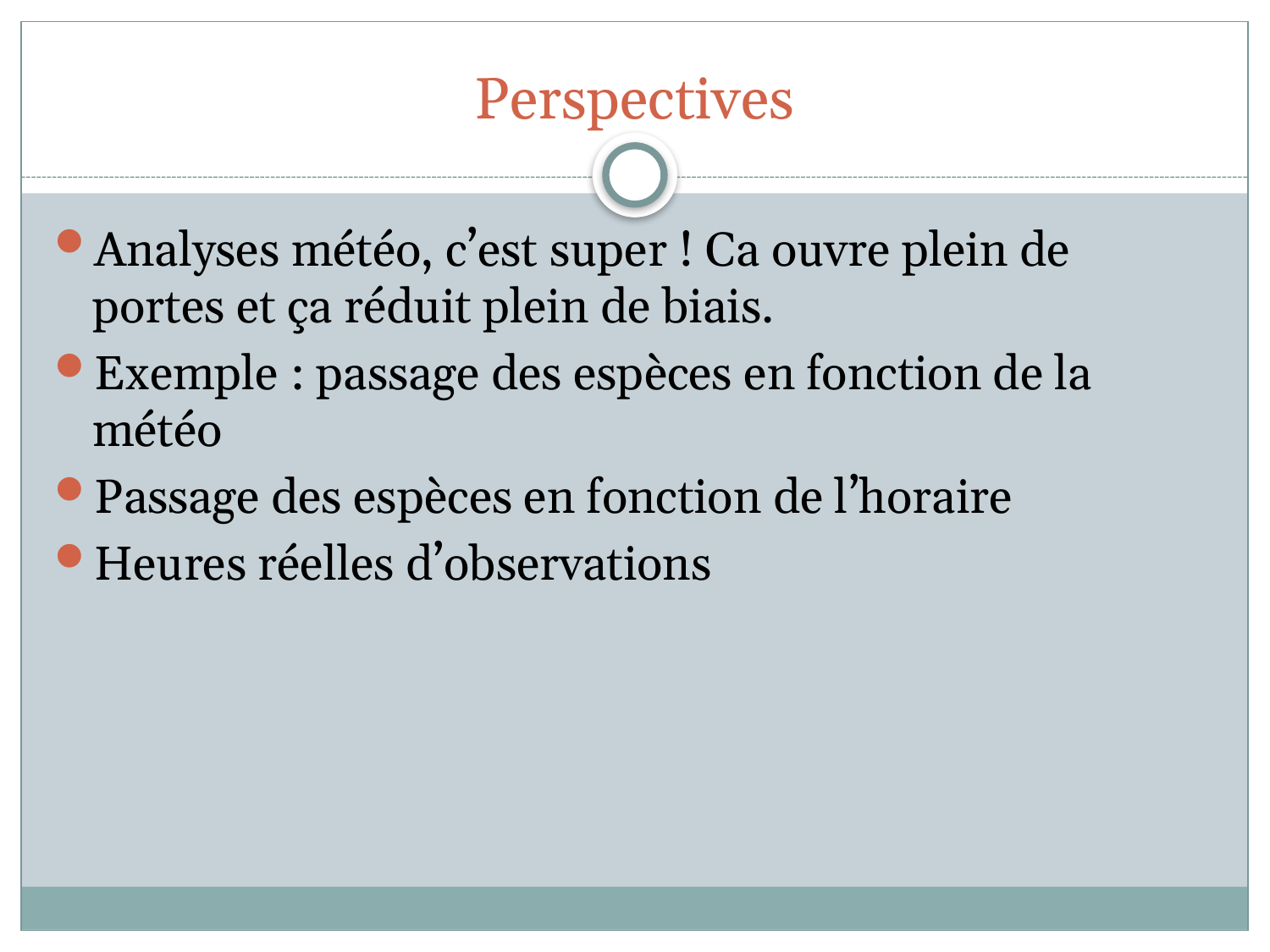

# Perspectives
Analyses météo, c’est super ! Ca ouvre plein de portes et ça réduit plein de biais.
Exemple : passage des espèces en fonction de la météo
Passage des espèces en fonction de l’horaire
Heures réelles d’observations